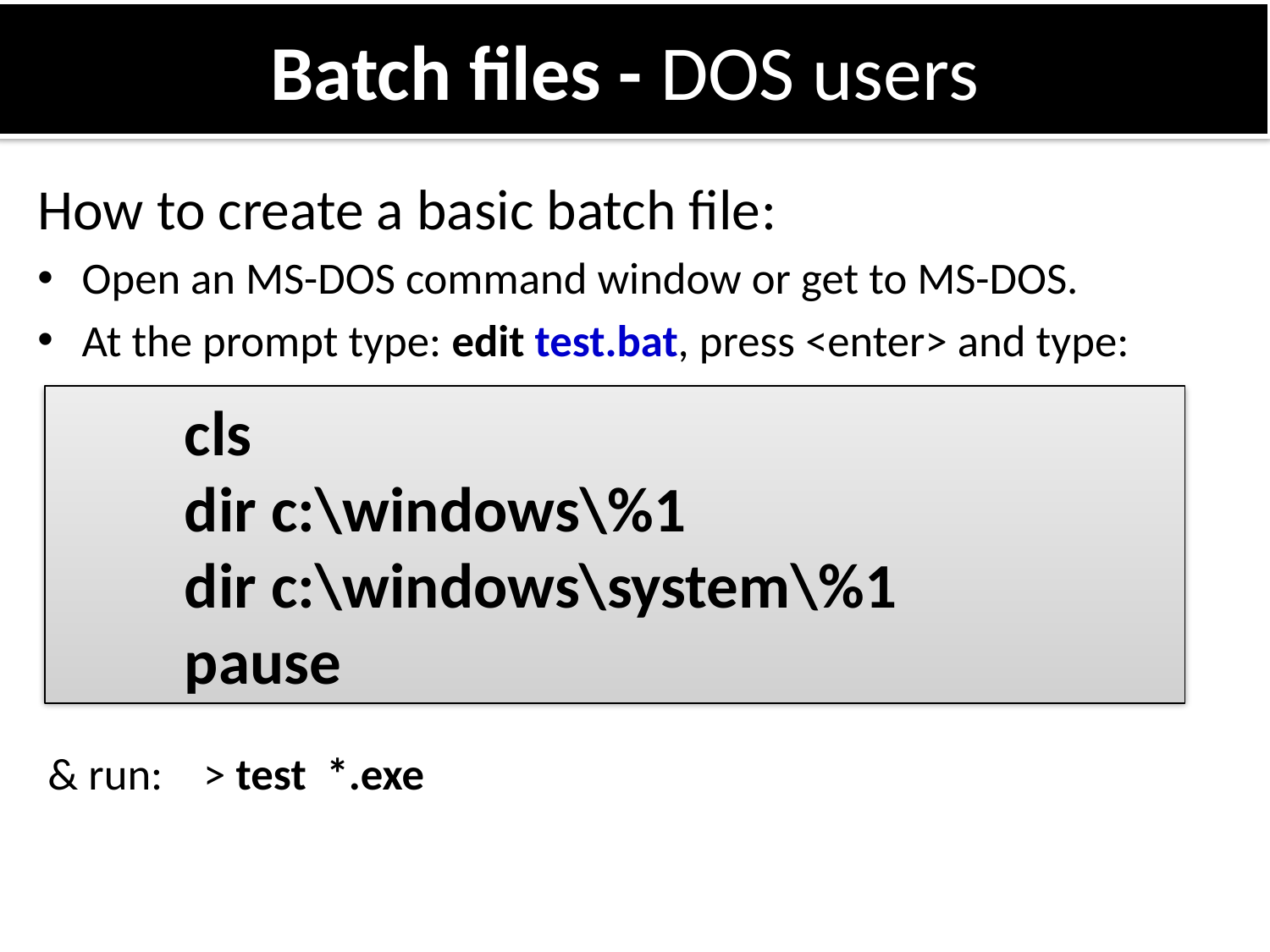

# Batch files - DOS users
How to create a basic batch file:
Open an MS-DOS command window or get to MS-DOS.
At the prompt type: edit test.bat, press <enter> and type:
	cls
	dir c:\windows
	dir c:\windows\system
	pause

 & run:    > test  *.exe
	cls
	dir c:\windows\%1
	dir c:\windows\system\%1
	pause